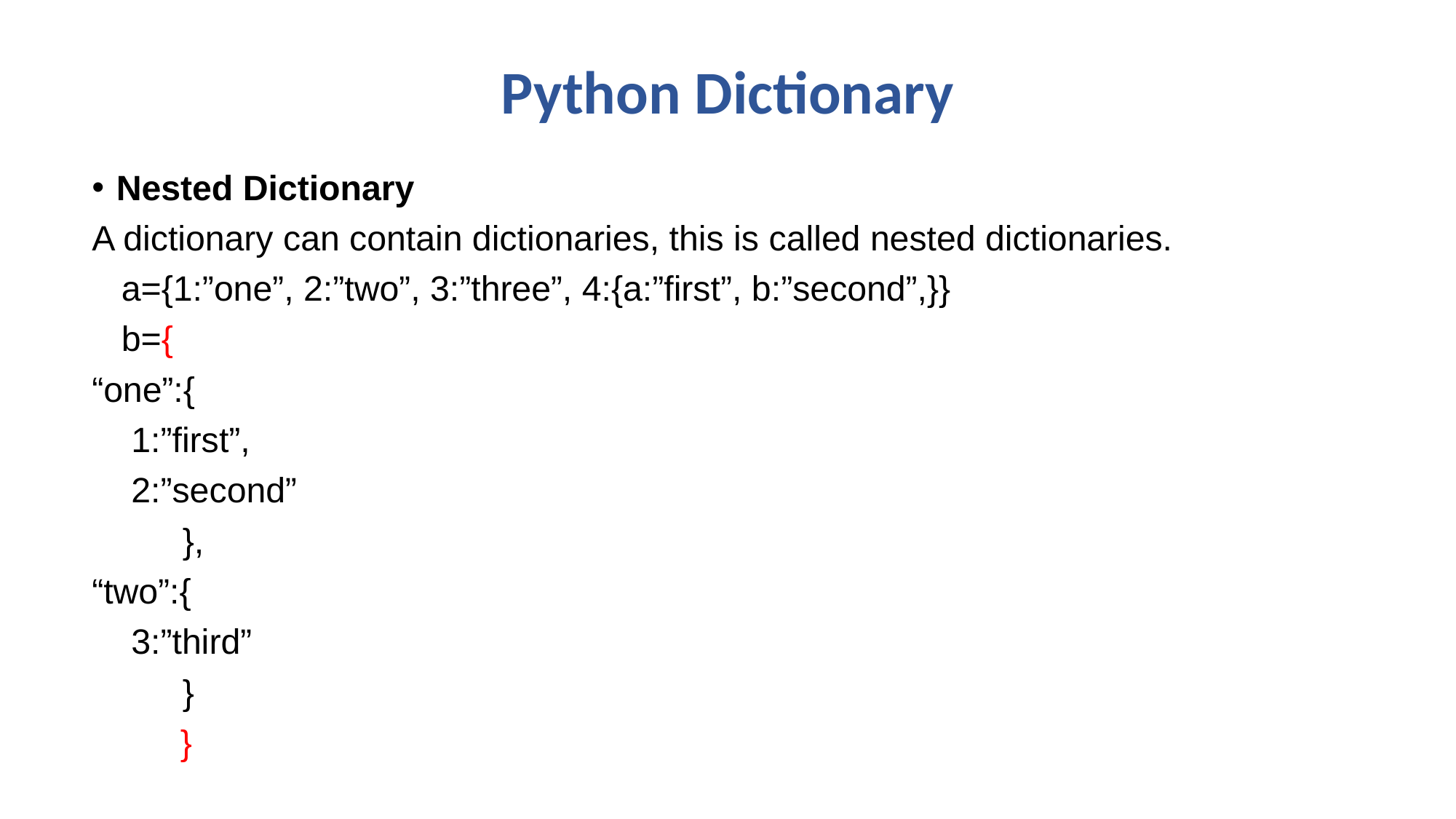

# Python Dictionary
Nested Dictionary
A dictionary can contain dictionaries, this is called nested dictionaries.
   a={1:”one”, 2:”two”, 3:”three”, 4:{a:”first”, b:”second”,}}
   b={
“one”:{
    1:”first”,
    2:”second”
	},
“two”:{
    3:”third”
	}
         }